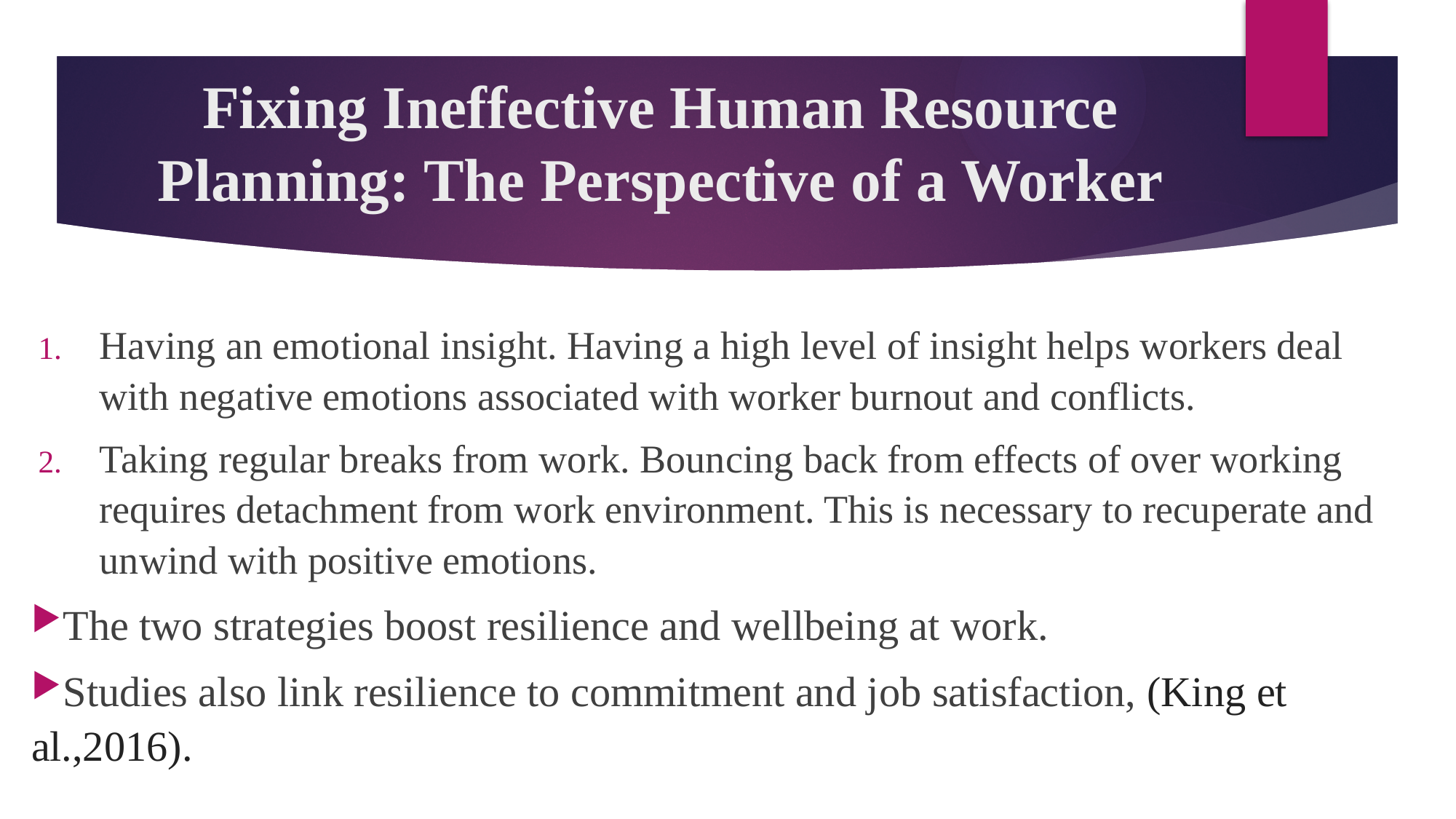

# Fixing Ineffective Human Resource Planning: The Perspective of a Worker
Having an emotional insight. Having a high level of insight helps workers deal with negative emotions associated with worker burnout and conflicts.
Taking regular breaks from work. Bouncing back from effects of over working requires detachment from work environment. This is necessary to recuperate and unwind with positive emotions.
The two strategies boost resilience and wellbeing at work.
Studies also link resilience to commitment and job satisfaction, (King et al.,2016).